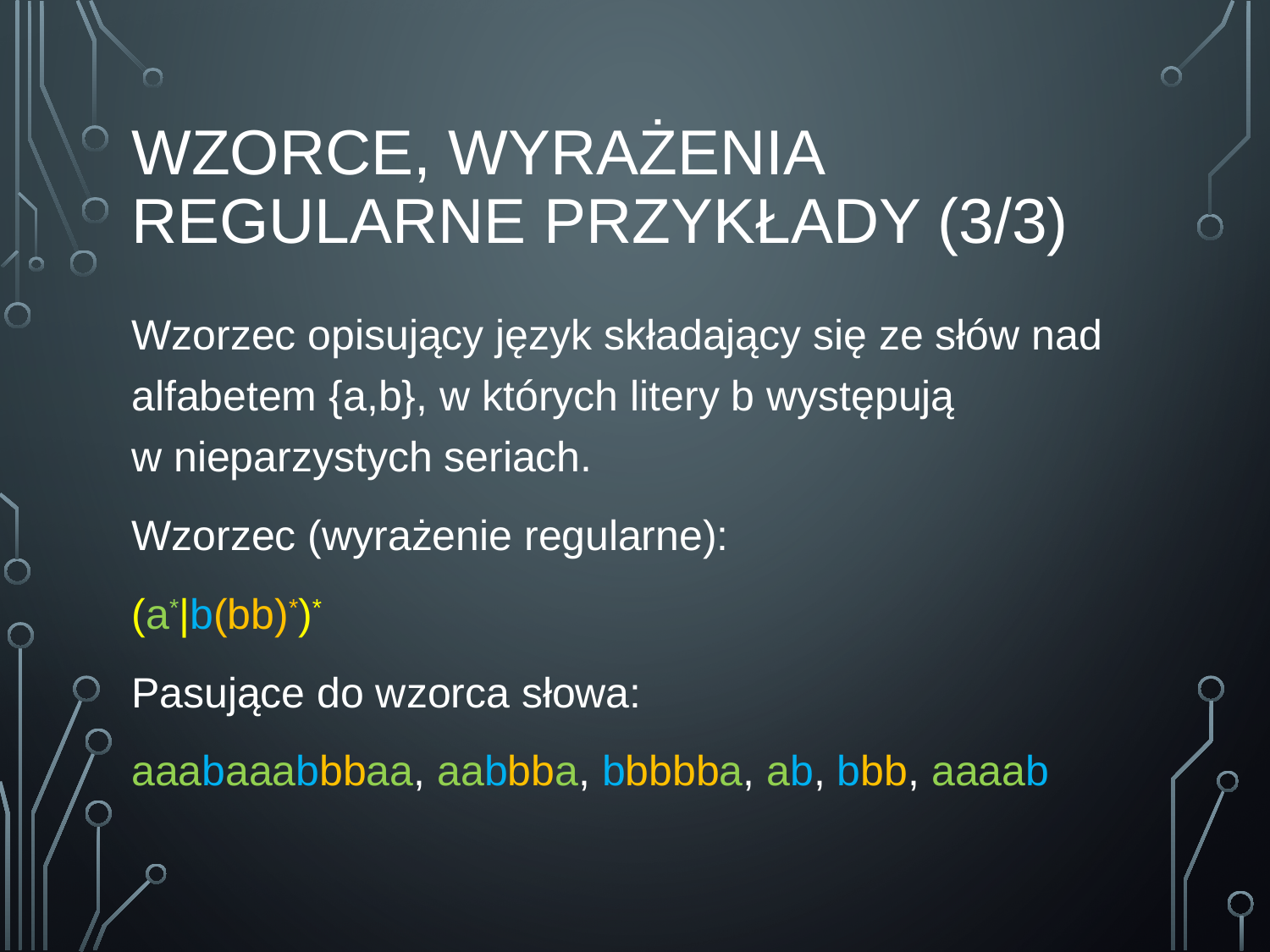

# Wzorce, Wyrażenia regularne Przykłady (3/3)
Wzorzec opisujący język składający się ze słów nad alfabetem {a,b}, w których litery b występują
w nieparzystych seriach.
Wzorzec (wyrażenie regularne):
(a*|b(bb)*)*
Pasujące do wzorca słowa:
aaabaaabbbaa, aabbba, bbbbba, ab, bbb, aaaab